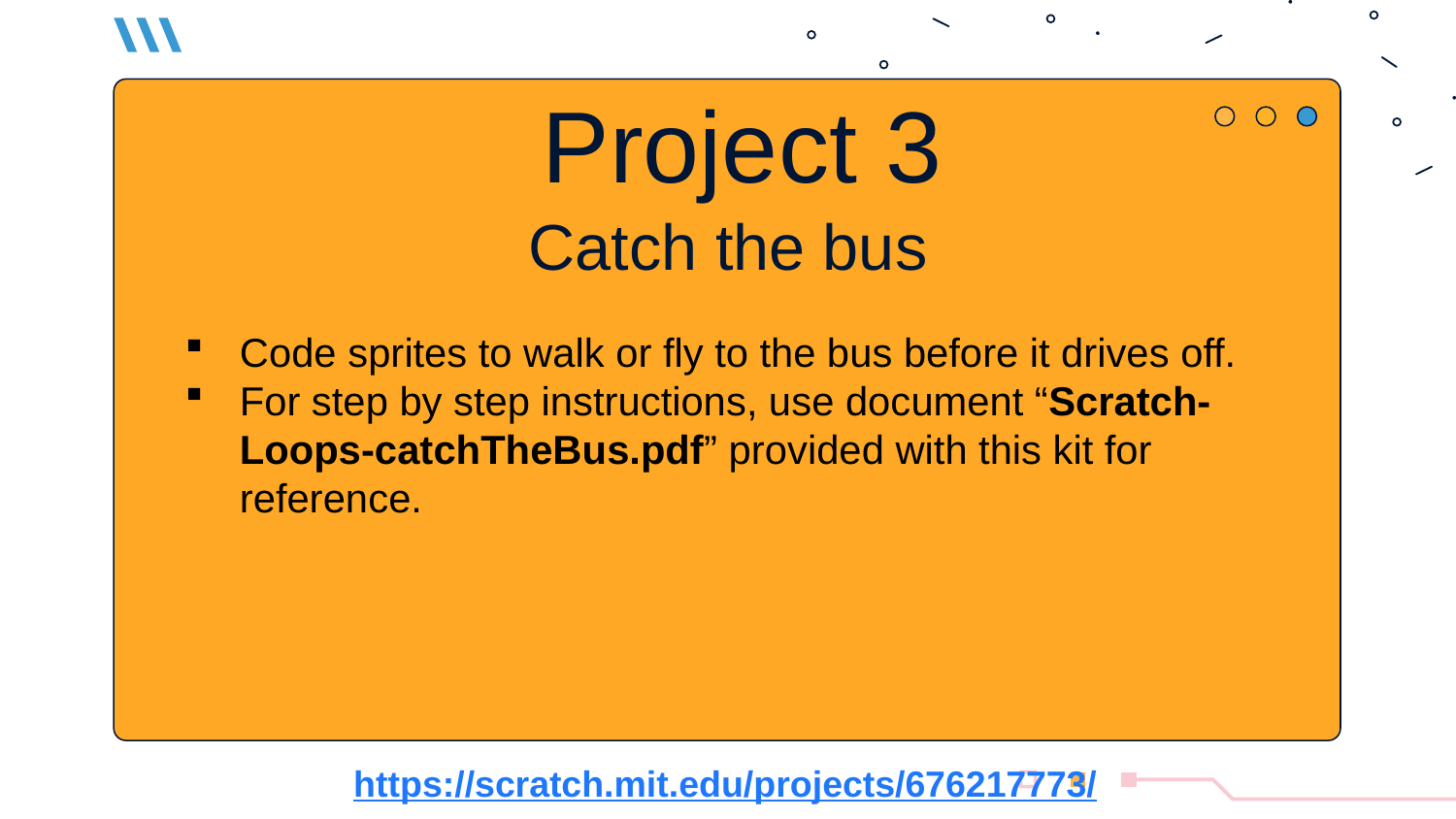

Project 3

Catch the bus
Code sprites to walk or fly to the bus before it drives off.
For step by step instructions, use document “Scratch-Loops-catchTheBus.pdf” provided with this kit for reference.
https://scratch.mit.edu/projects/676217773/